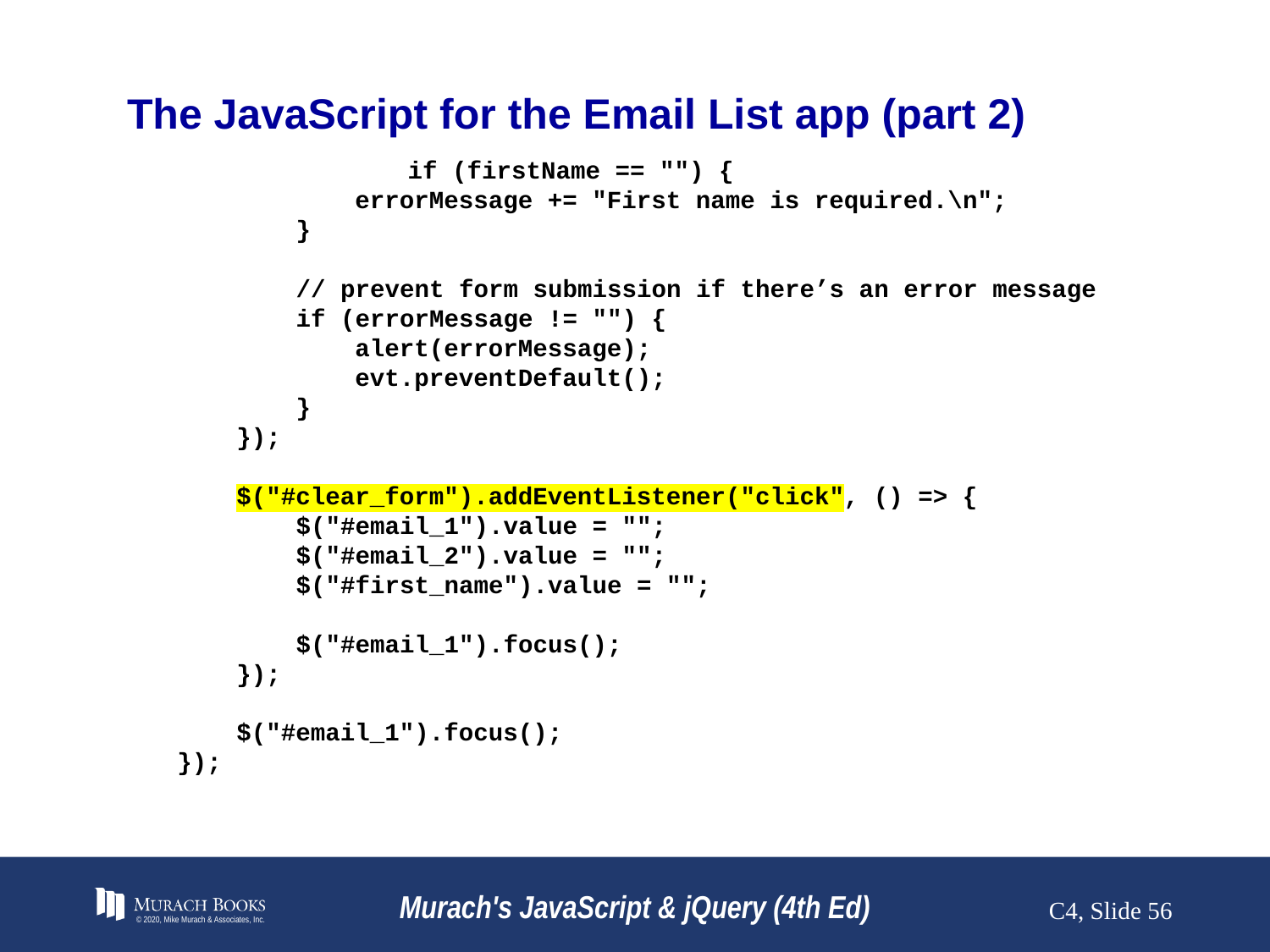

# The JavaScript for the Email List app (part 2)
 	       if (firstName == "") {
            errorMessage += "First name is required.\n";
        }

        // prevent form submission if there’s an error message
        if (errorMessage != "") {
            alert(errorMessage);
            evt.preventDefault();
        }
    });

    $("#clear_form").addEventListener("click", () => {
        $("#email_1").value = "";
        $("#email_2").value = "";
        $("#first_name").value = "";

        $("#email_1").focus();
    });

    $("#email_1").focus();
});
© 2020, Mike Murach & Associates, Inc.
Murach's JavaScript & jQuery (4th Ed)

C4, Slide 56